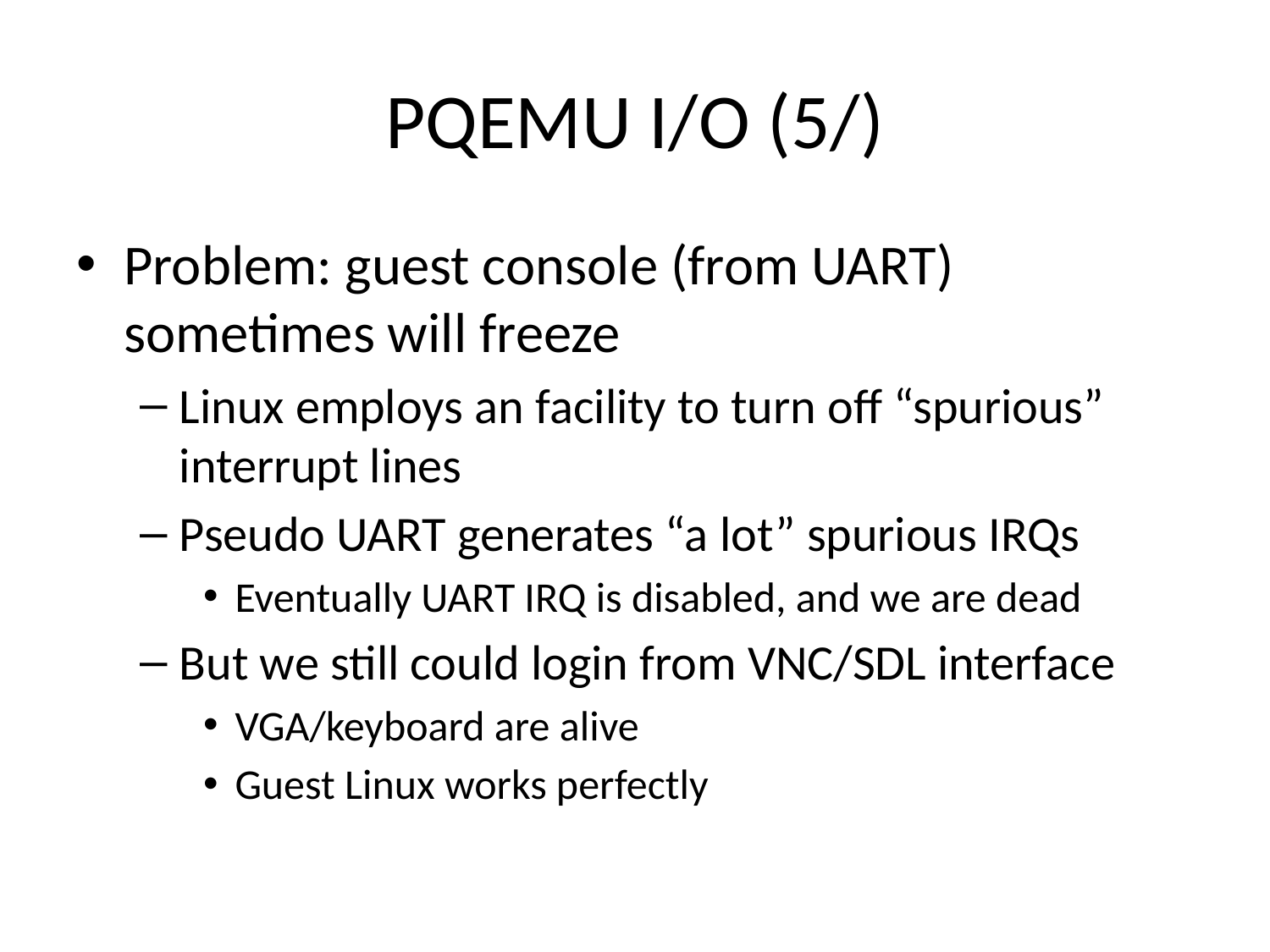

# PQEMU I/O (5/)
Problem: guest console (from UART) sometimes will freeze
Linux employs an facility to turn off “spurious” interrupt lines
Pseudo UART generates “a lot” spurious IRQs
Eventually UART IRQ is disabled, and we are dead
But we still could login from VNC/SDL interface
VGA/keyboard are alive
Guest Linux works perfectly